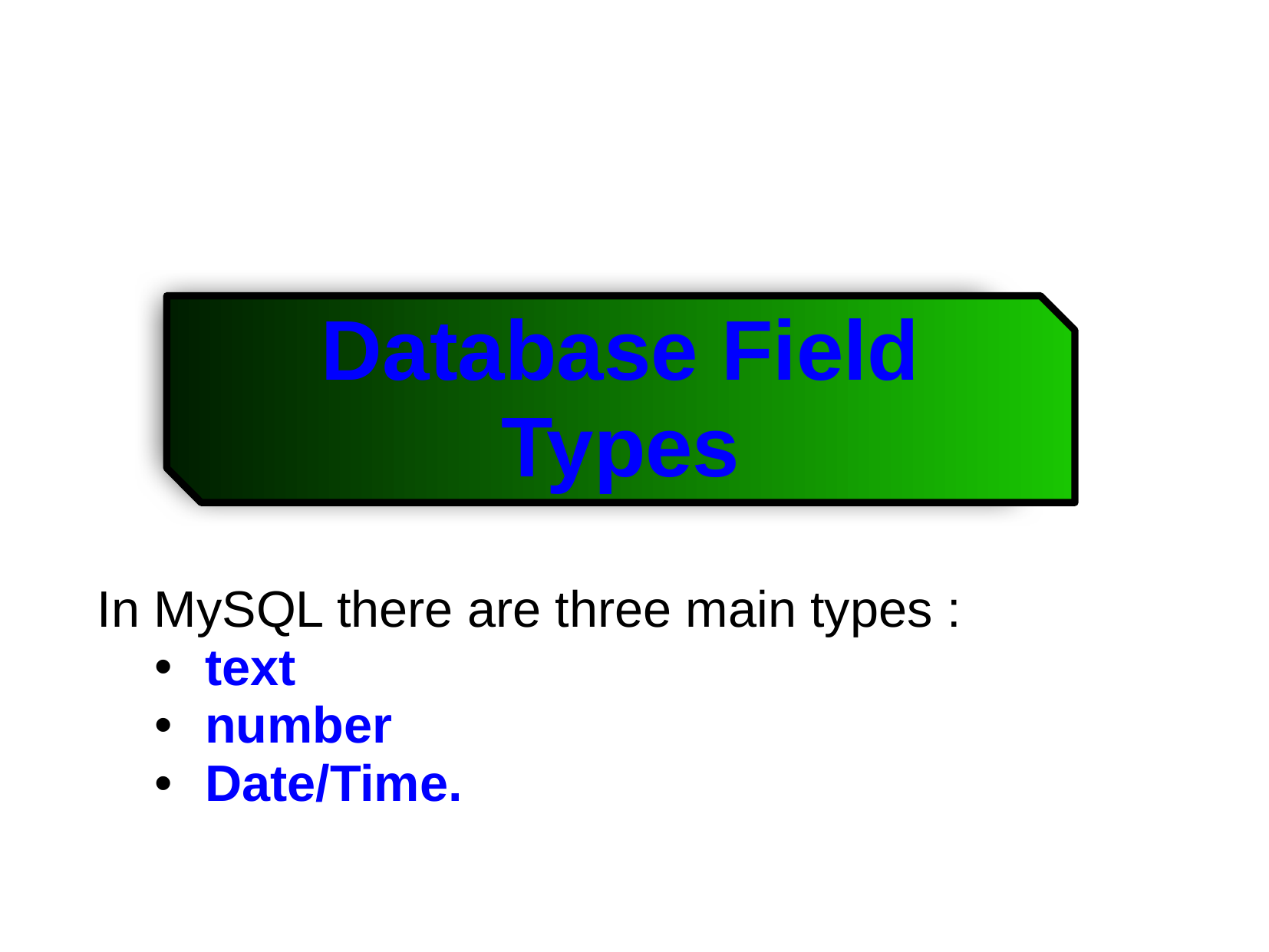

Database Field Types
In MySQL there are three main types :
 text
 number
 Date/Time.